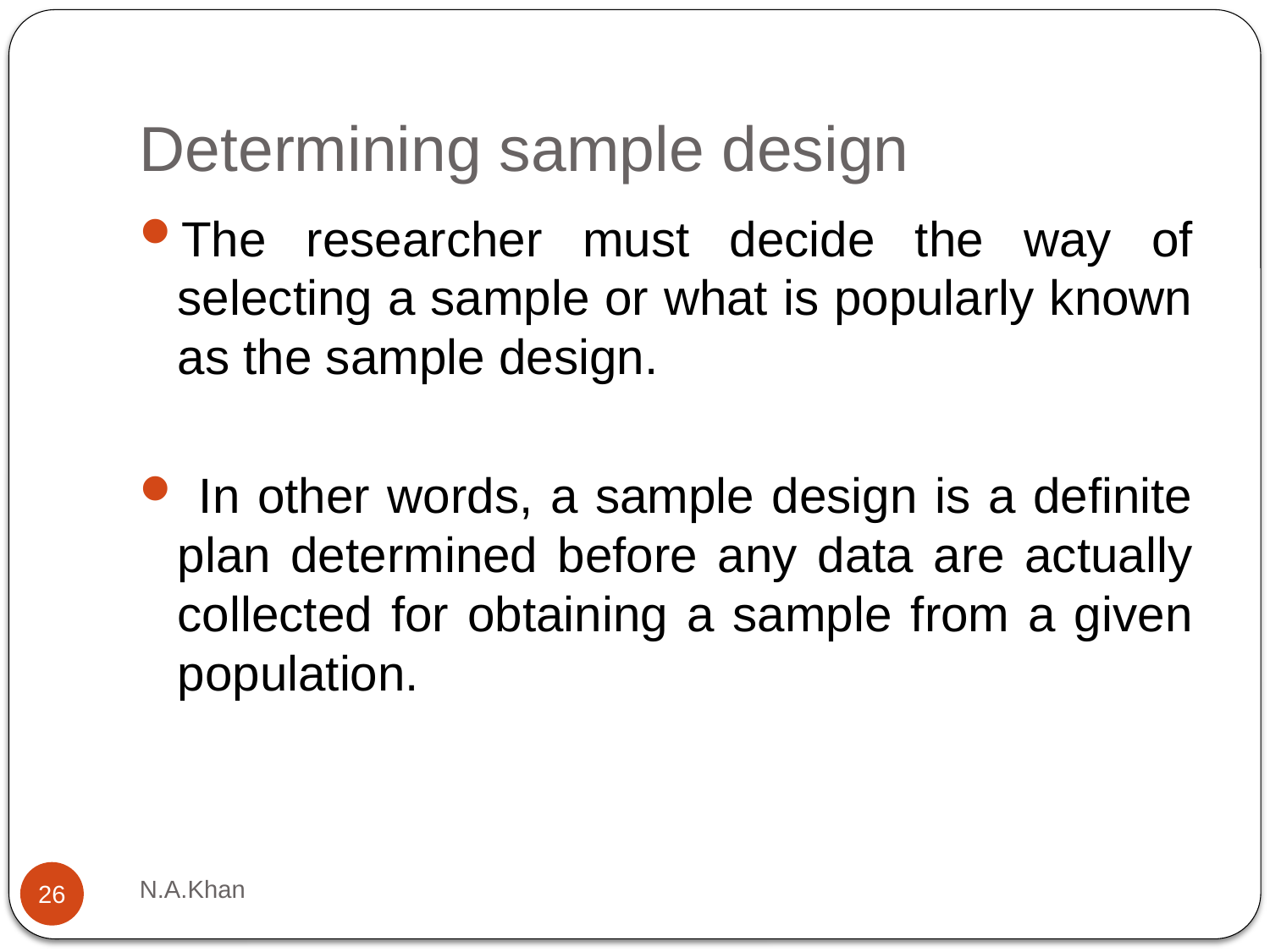

# Determining sample design
The researcher must decide the way of selecting a sample or what is popularly known as the sample design.

 In other words, a sample design is a definite plan determined before any data are actually collected for obtaining a sample from a given population.
N.A.Khan
26